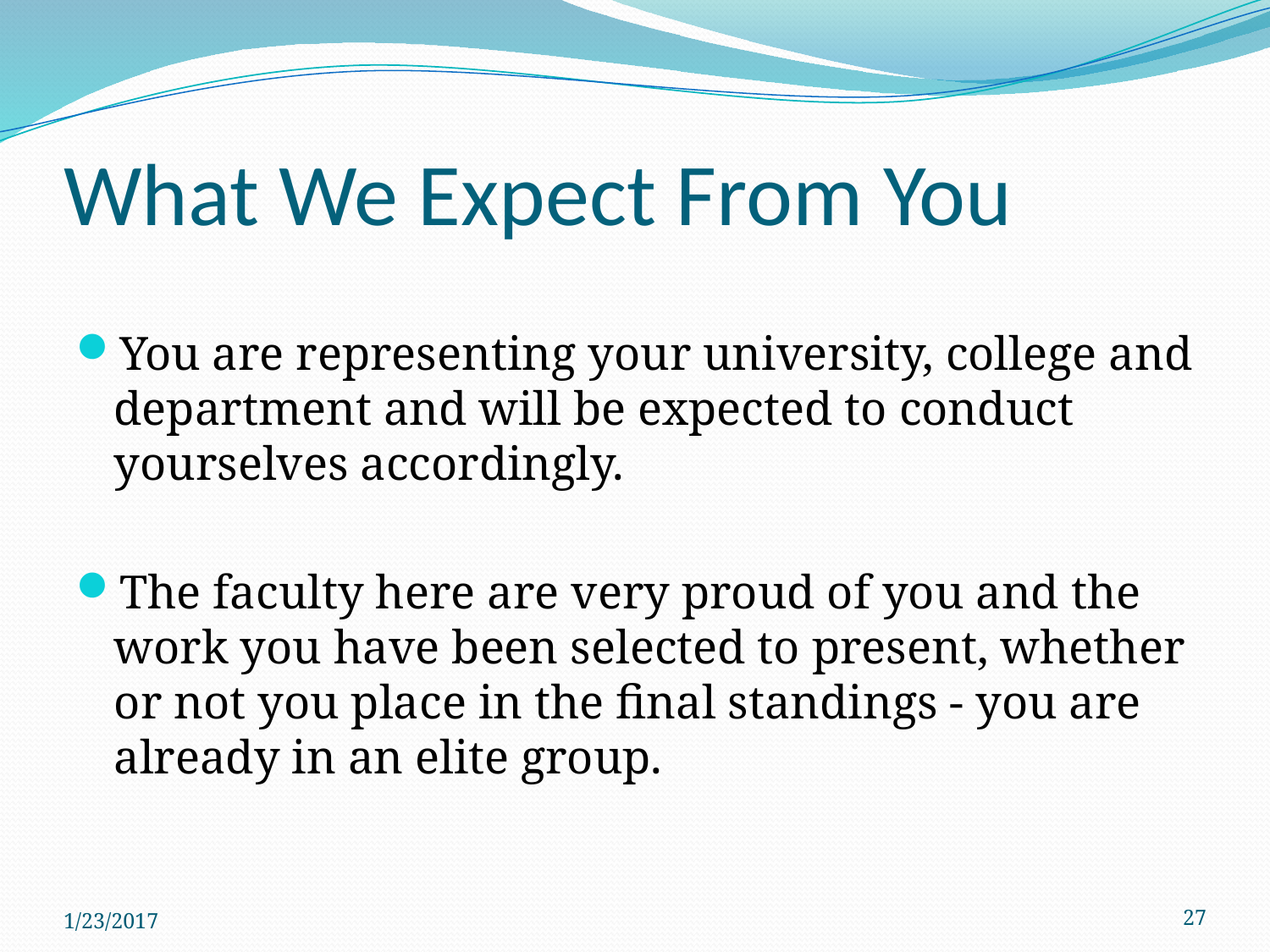

# What We Expect From You

You are representing your university, college and department and will be expected to conduct yourselves accordingly.

The faculty here are very proud of you and the work you have been selected to present, whether or not you place in the final standings - you are already in an elite group.

1/23/2017
27